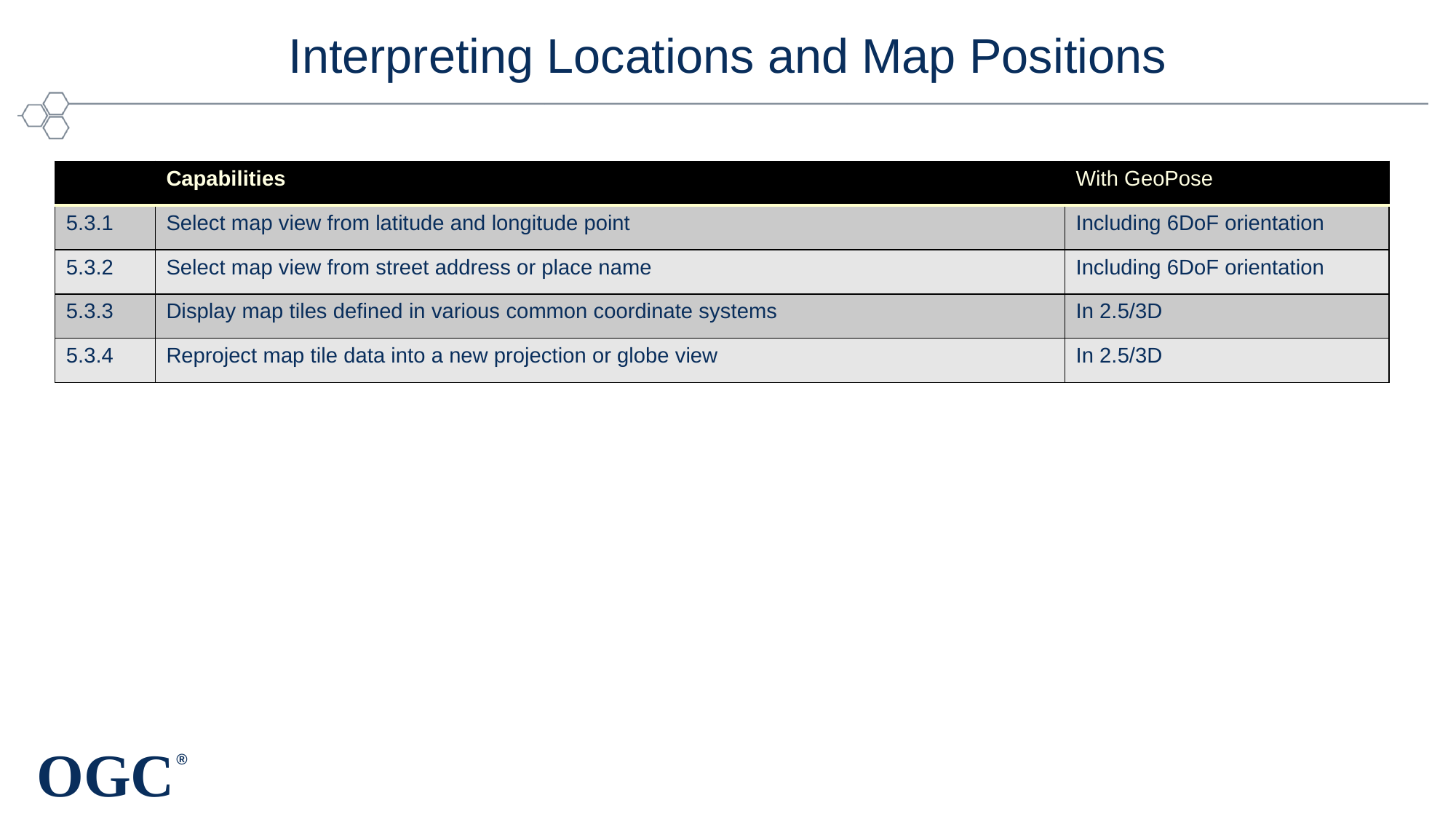

# Interpreting Locations and Map Positions

|  | Capabilities | With GeoPose |
| --- | --- | --- |
| 5.3.1 | Select map view from latitude and longitude point | Including 6DoF orientation |
| 5.3.2 | Select map view from street address or place name | Including 6DoF orientation |
| 5.3.3 | Display map tiles defined in various common coordinate systems | In 2.5/3D |
| 5.3.4 | Reproject map tile data into a new projection or globe view | In 2.5/3D |